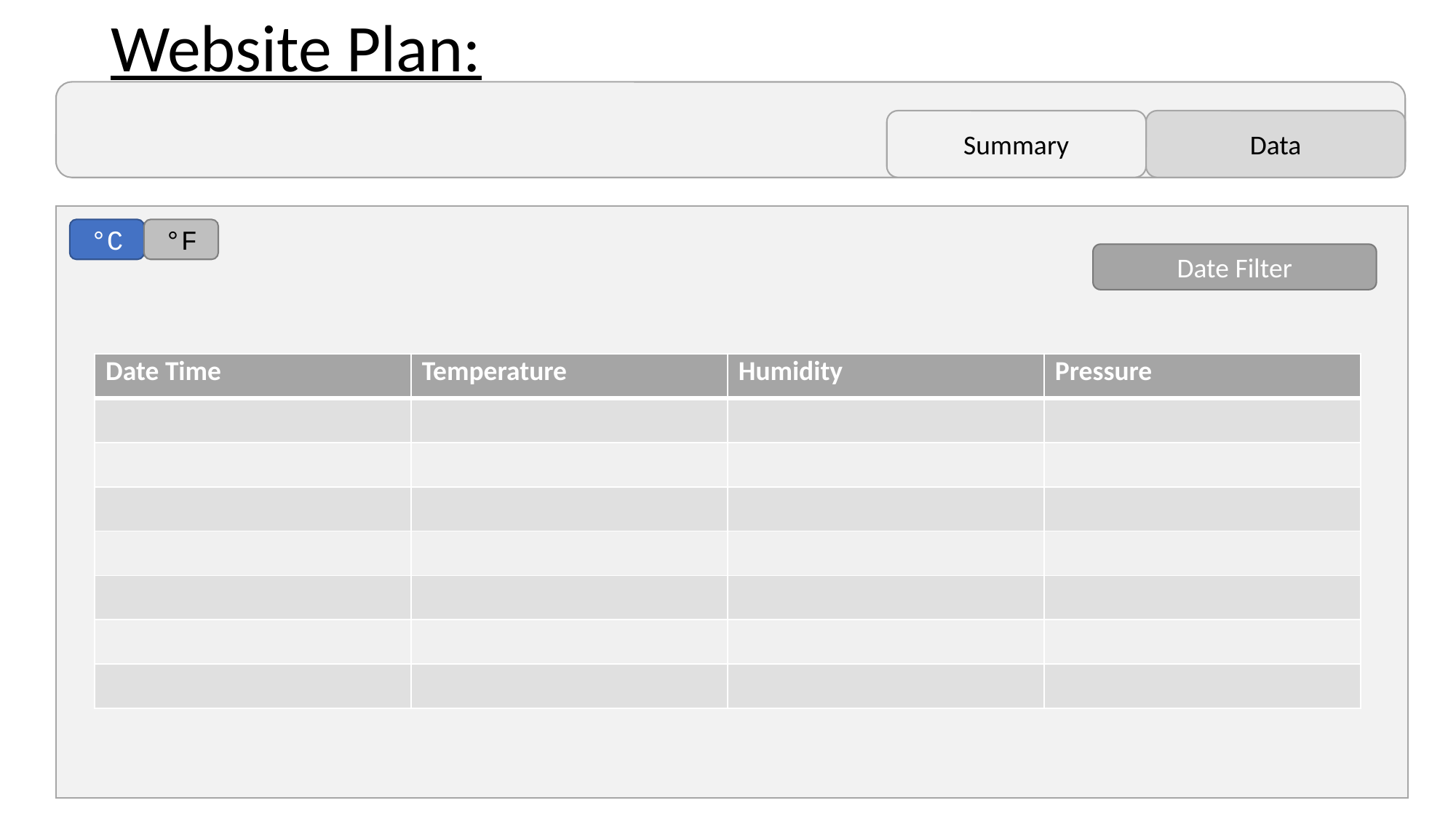

Website Plan:

Summary
Data

°C
°F
Date Filter
| Date Time | Temperature | Humidity | Pressure |
| --- | --- | --- | --- |
|  |  |  |  |
|  |  |  |  |
|  |  |  |  |
|  |  |  |  |
|  |  |  |  |
|  |  |  |  |
|  |  |  |  |